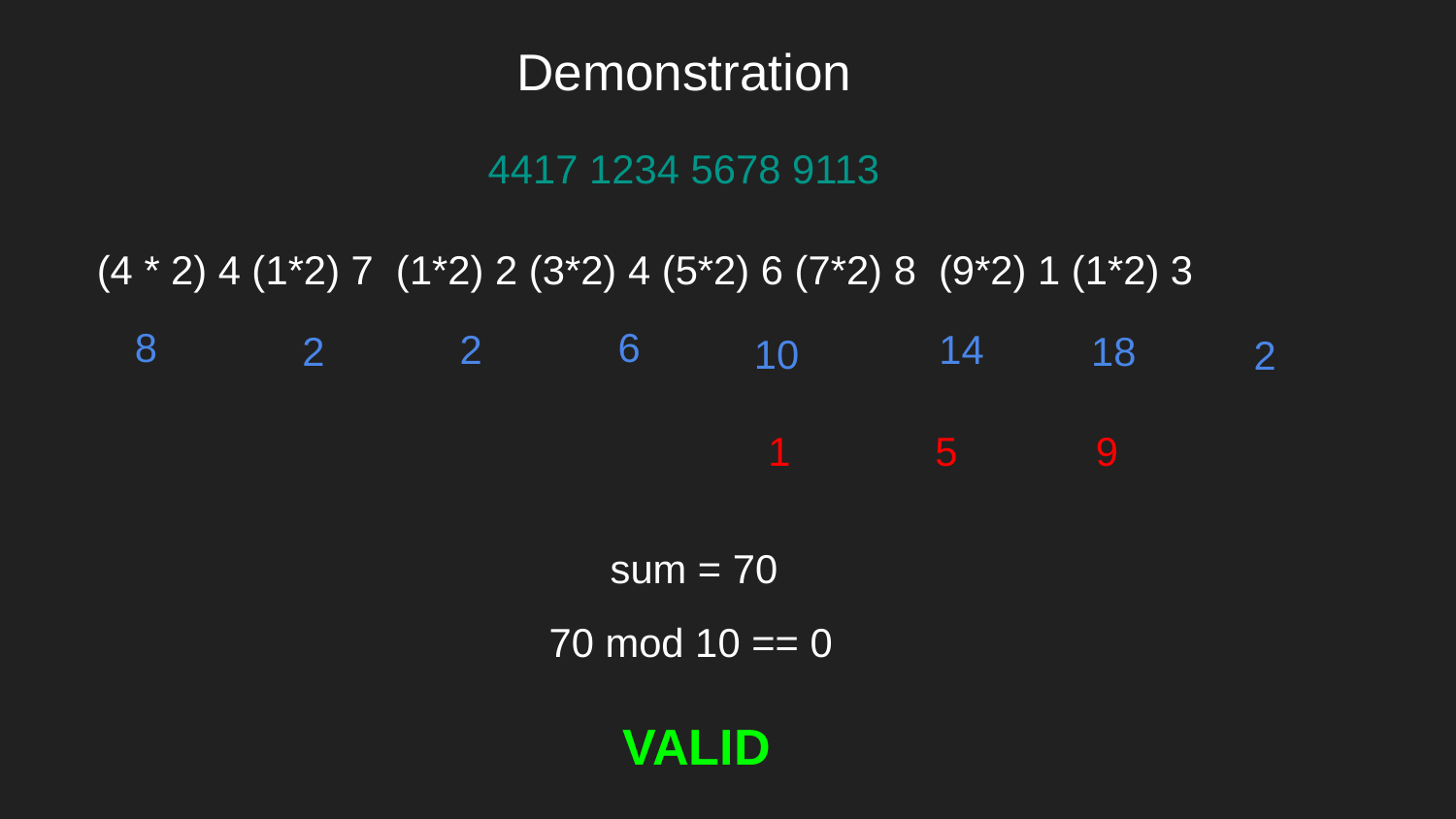

# Demonstration
4417 1234 5678 9113

(4 * 2) 4 (1*2) 7  (1*2) 2 (3*2) 4 (5*2) 6 (7*2) 8  (9*2) 1 (1*2) 3
8
6
2
14
2
18
10
2
1
5
9
sum = 70
70 mod 10 == 0
VALID